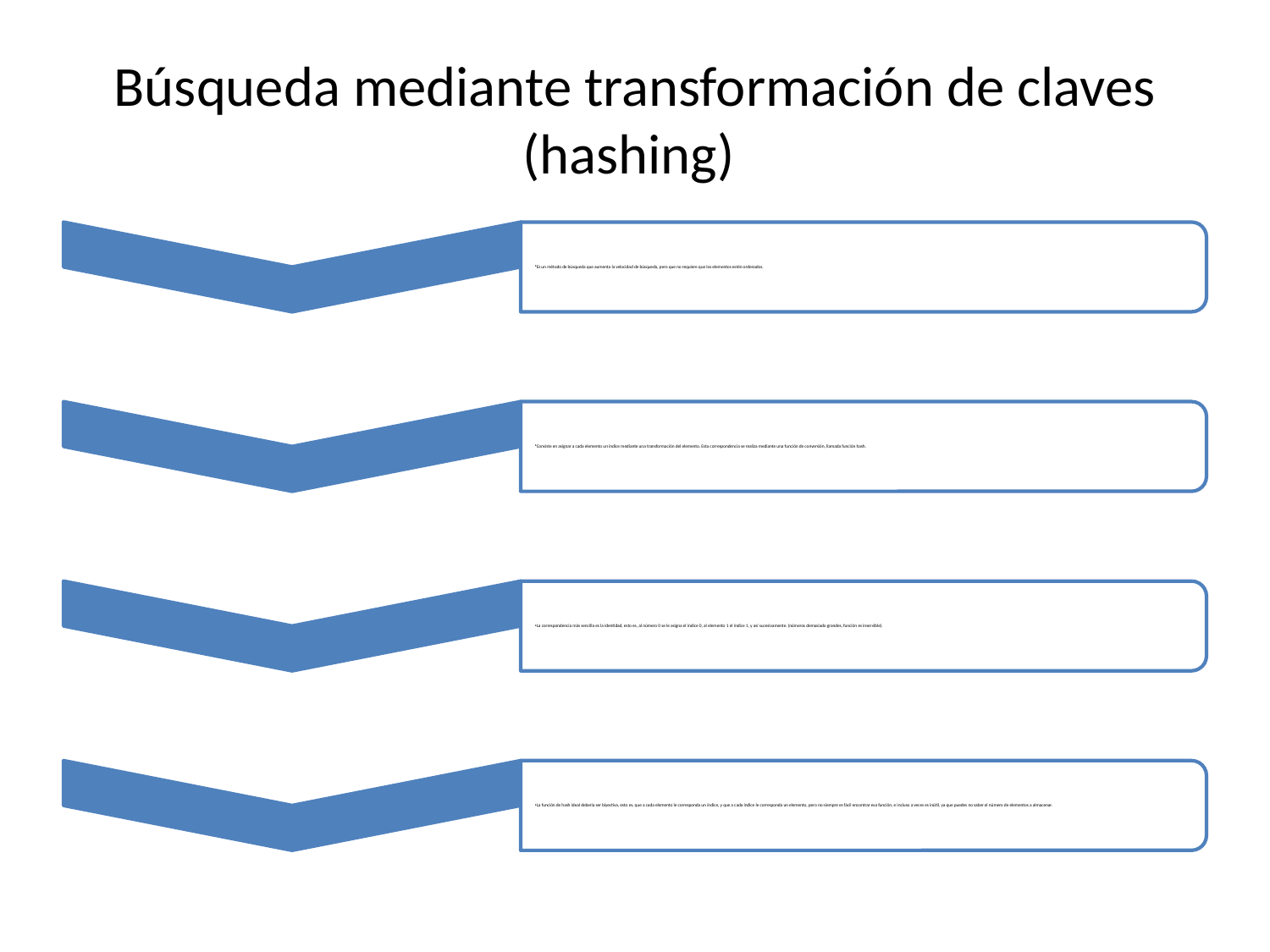

# Búsqueda mediante transformación de claves (hashing)
Es un método de búsqueda que aumenta la velocidad de búsqueda, pero que no requiere que los elementos estén ordenados.
Consiste en asignar a cada elemento un índice mediante una transformación del elemento. Esta correspondencia se realiza mediante una función de conversión, llamada función hash.
La correspondencia más sencilla es la identidad, esto es, al número 0 se le asigna el índice 0, al elemento 1 el índice 1, y así sucesivamente. (números demasiado grandes, función es inservible).
La función de hash ideal debería ser biyectiva, esto es, que a cada elemento le corresponda un índice, y que a cada índice le corresponda un elemento, pero no siempre es fácil encontrar esa función, e incluso a veces es inútil, ya que puedes no saber el número de elementos a almacenar.